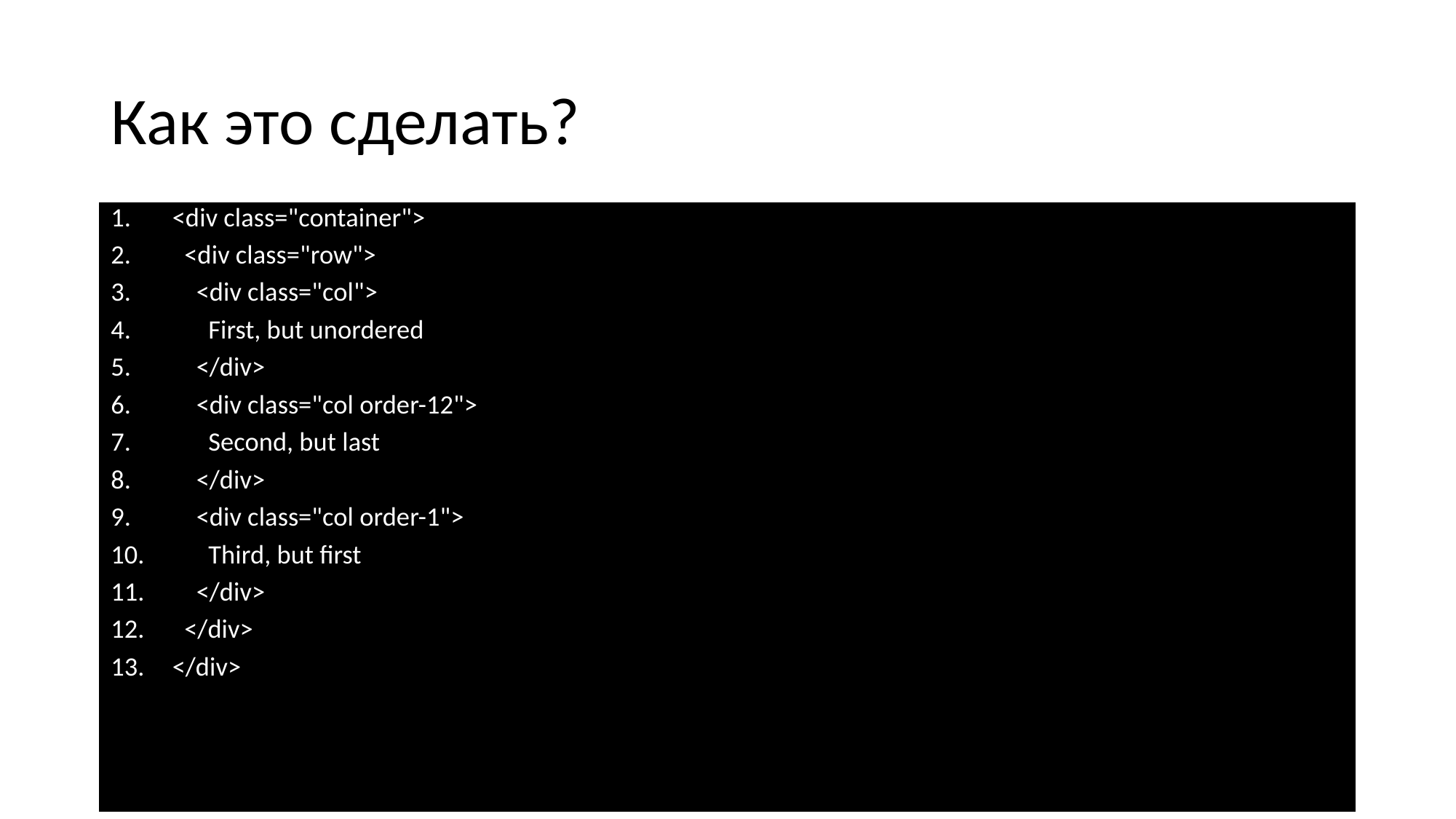

# Как это сделать?
<div class="container">
  <div class="row">
    <div class="col">
      First, but unordered
    </div>
    <div class="col order-12">
      Second, but last
    </div>
    <div class="col order-1">
      Third, but first
    </div>
  </div>
</div>